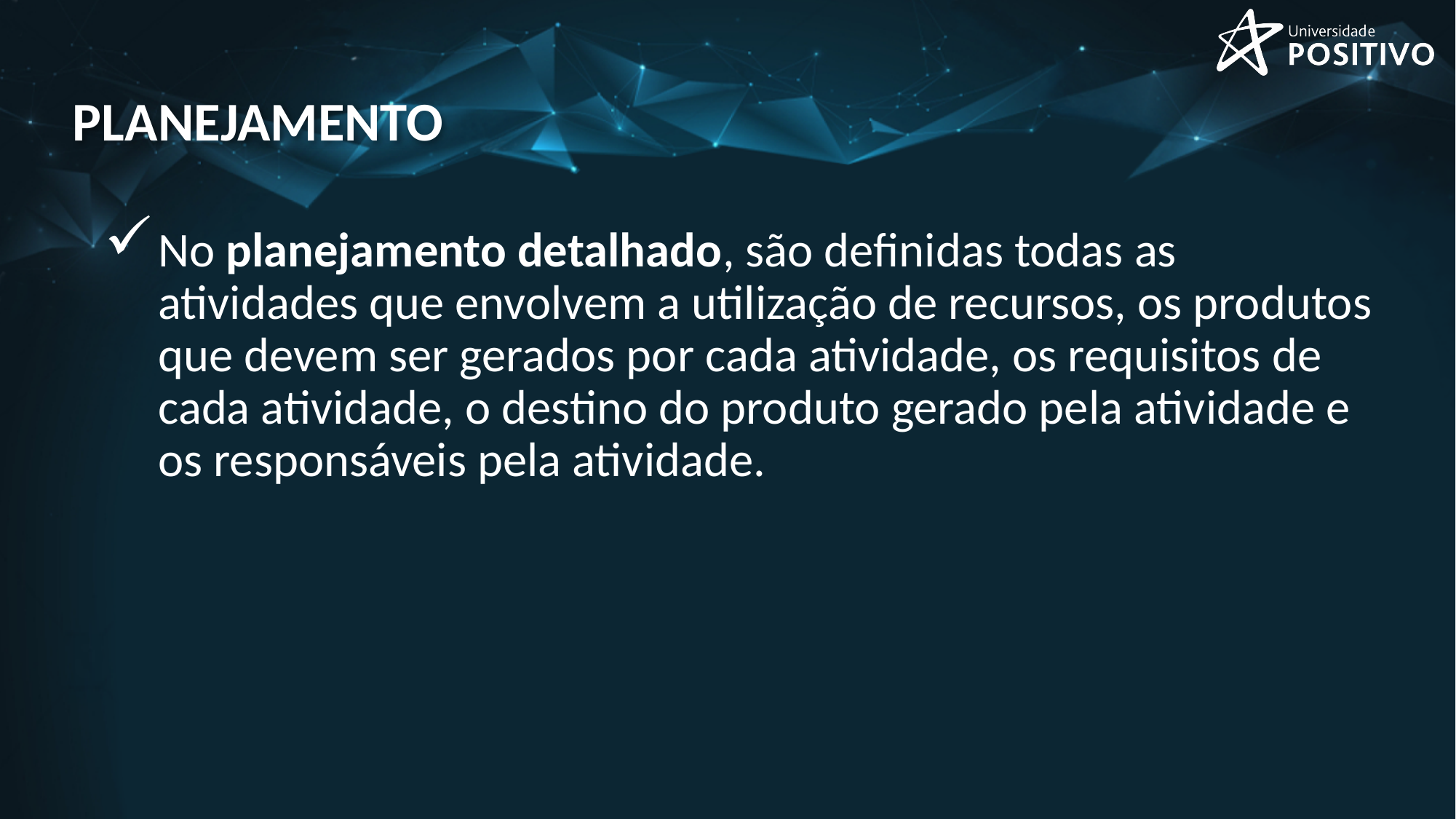

# planejamento
No planejamento detalhado, são definidas todas as atividades que envolvem a utilização de recursos, os produtos que devem ser gerados por cada atividade, os requisitos de cada atividade, o destino do produto gerado pela atividade e os responsáveis pela atividade.